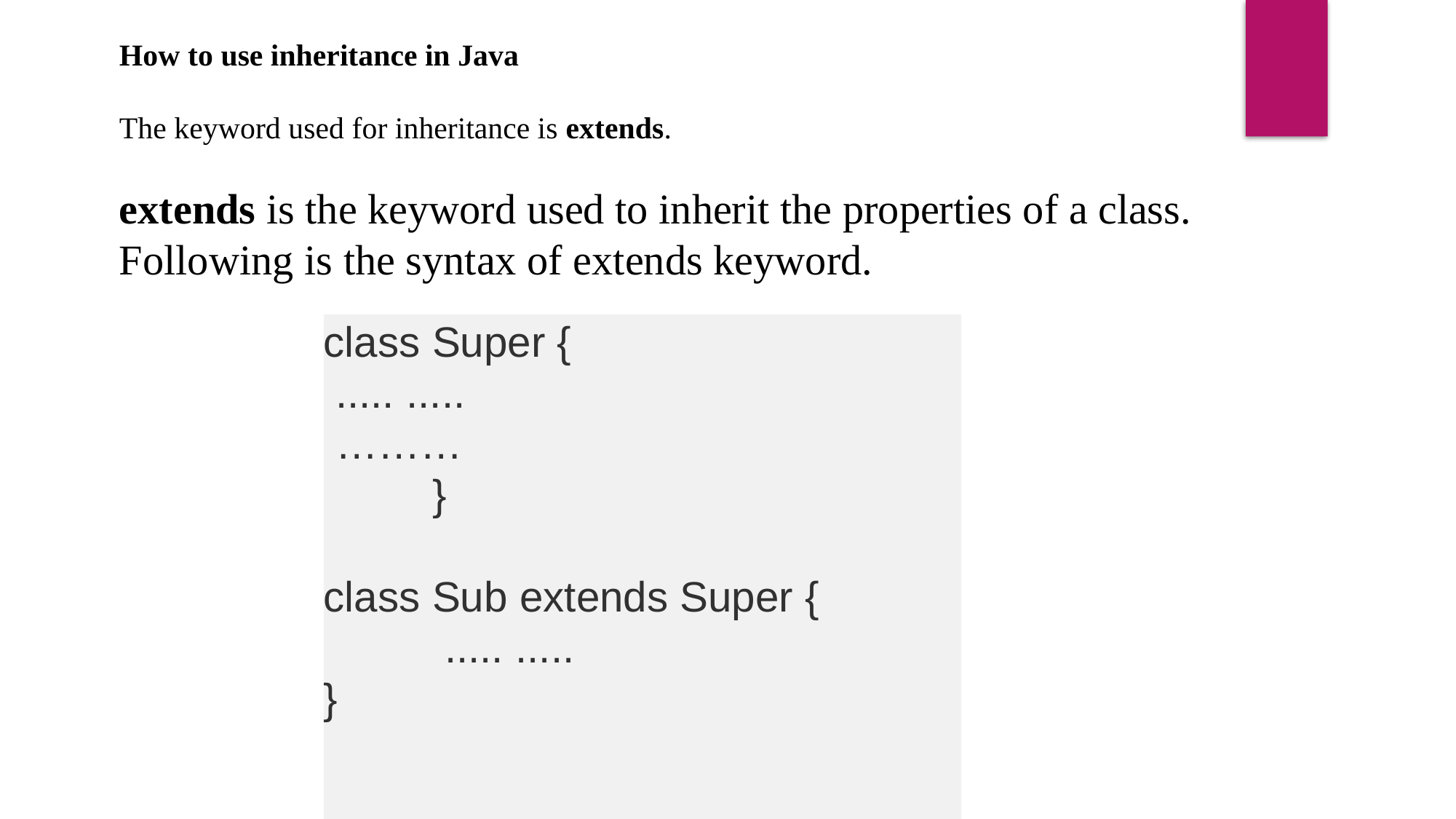

How to use inheritance in Java

The keyword used for inheritance is extends.
extends is the keyword used to inherit the properties of a class. Following is the syntax of extends keyword.

class Super {
 ..... .....
 ………
	}

class Sub extends Super {
	 ..... .....
}